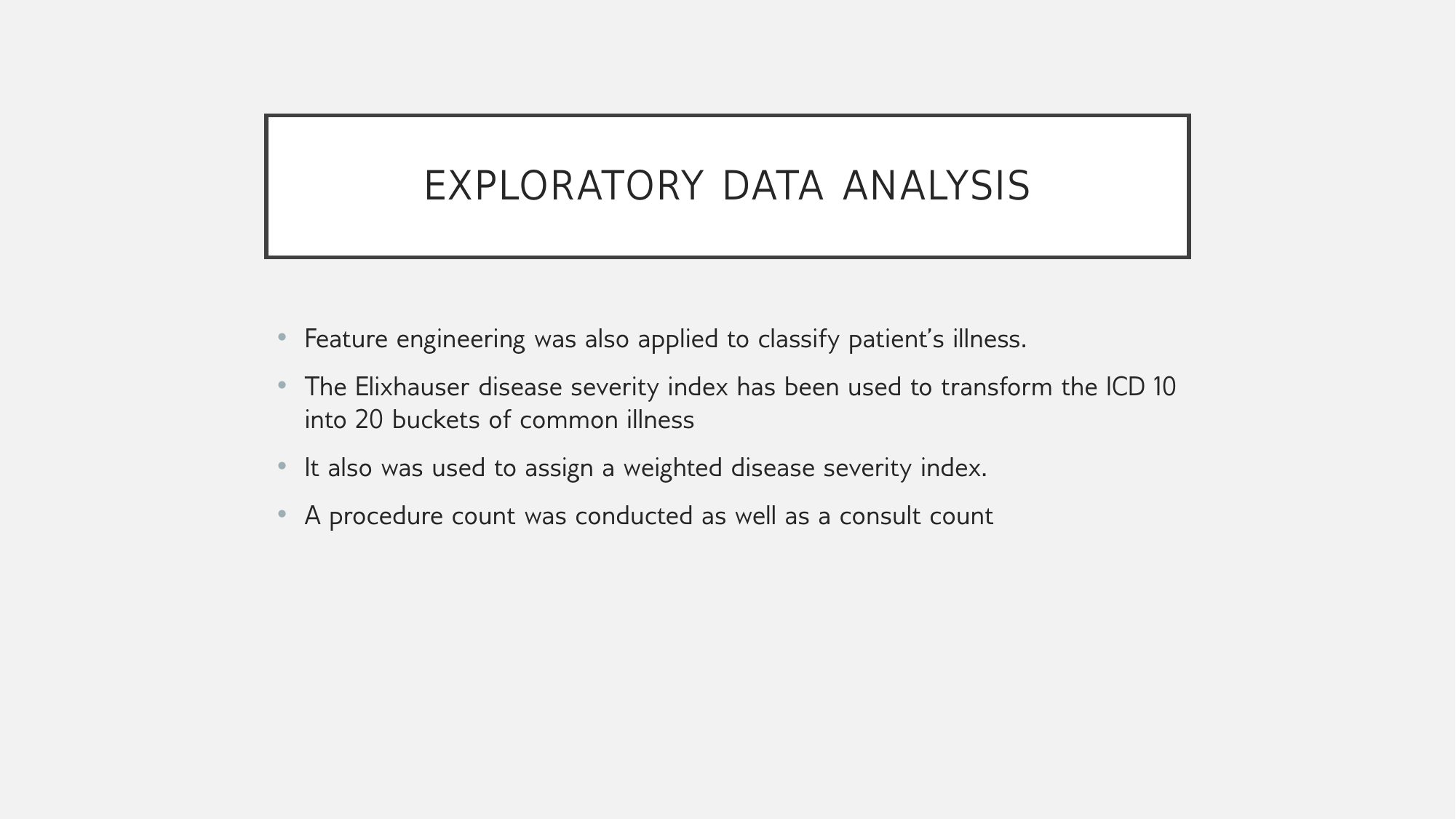

# Exploratory data analysis
Feature engineering was also applied to classify patient’s illness.
The Elixhauser disease severity index has been used to transform the ICD 10 into 20 buckets of common illness
It also was used to assign a weighted disease severity index.
A procedure count was conducted as well as a consult count